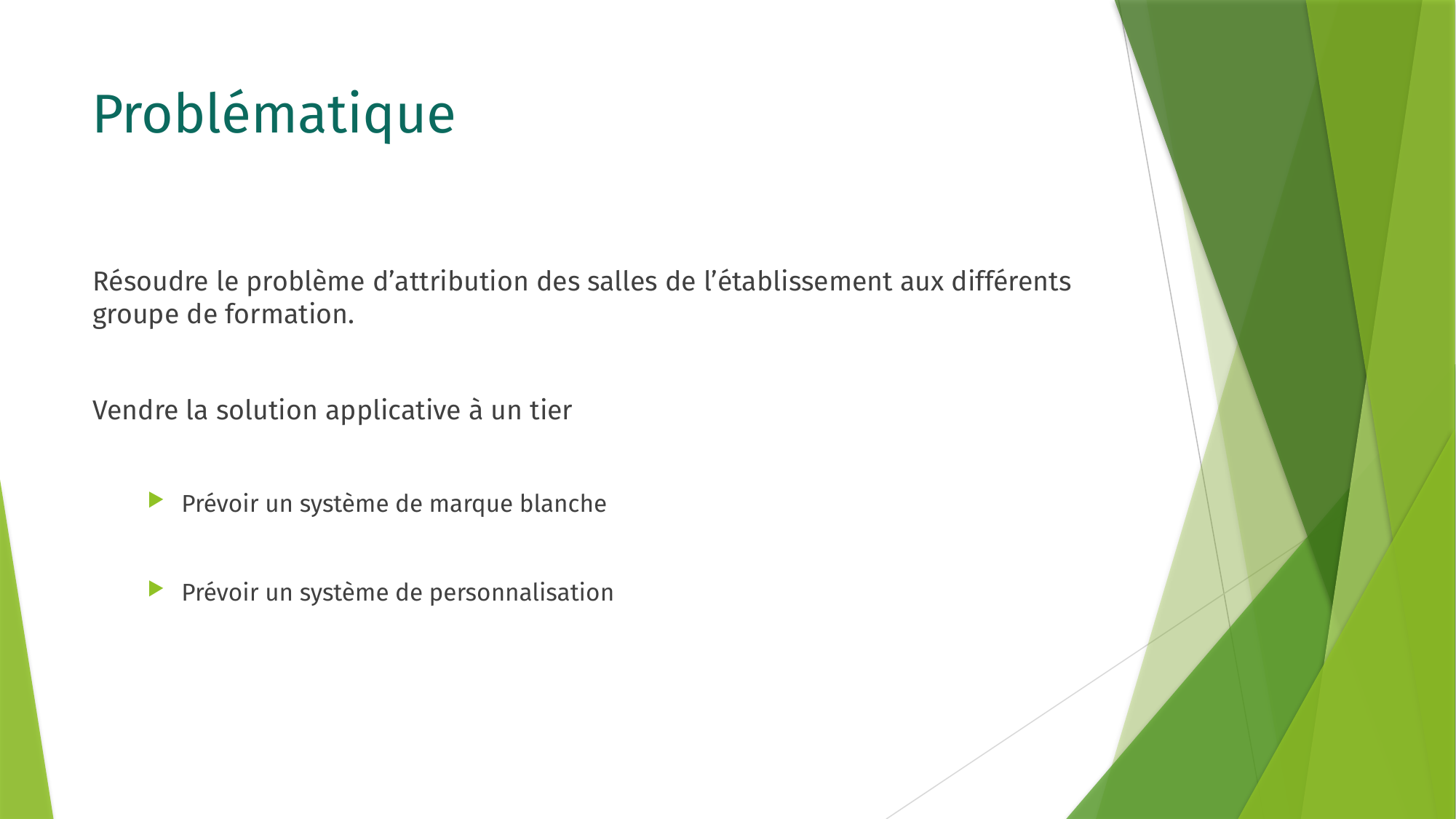

# Problématique
Résoudre le problème d’attribution des salles de l’établissement aux différents groupe de formation.

Vendre la solution applicative à un tier

Prévoir un système de marque blanche

Prévoir un système de personnalisation